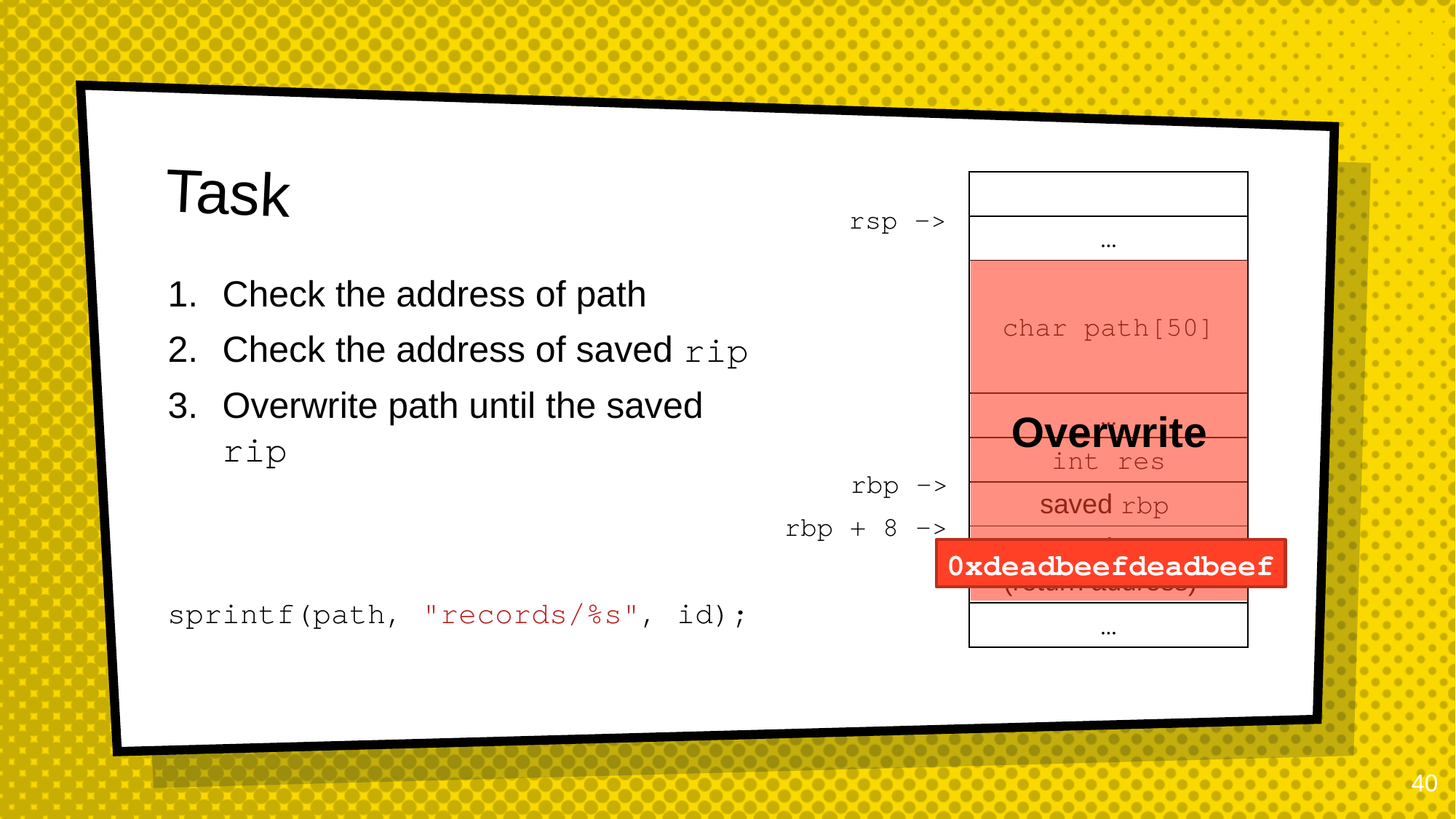

# Task
|  |
| --- |
| … |
| char path[50] |
| … |
| int res |
| saved rbp |
| saved rip (return address) |
| … |
rsp ->
Check the address of path
Check the address of saved rip
Overwrite path until the saved rip

sprintf(path, "records/%s", id);
Overwrite
rbp ->
rbp + 8 ->
0xdeadbeefdeadbeef
40